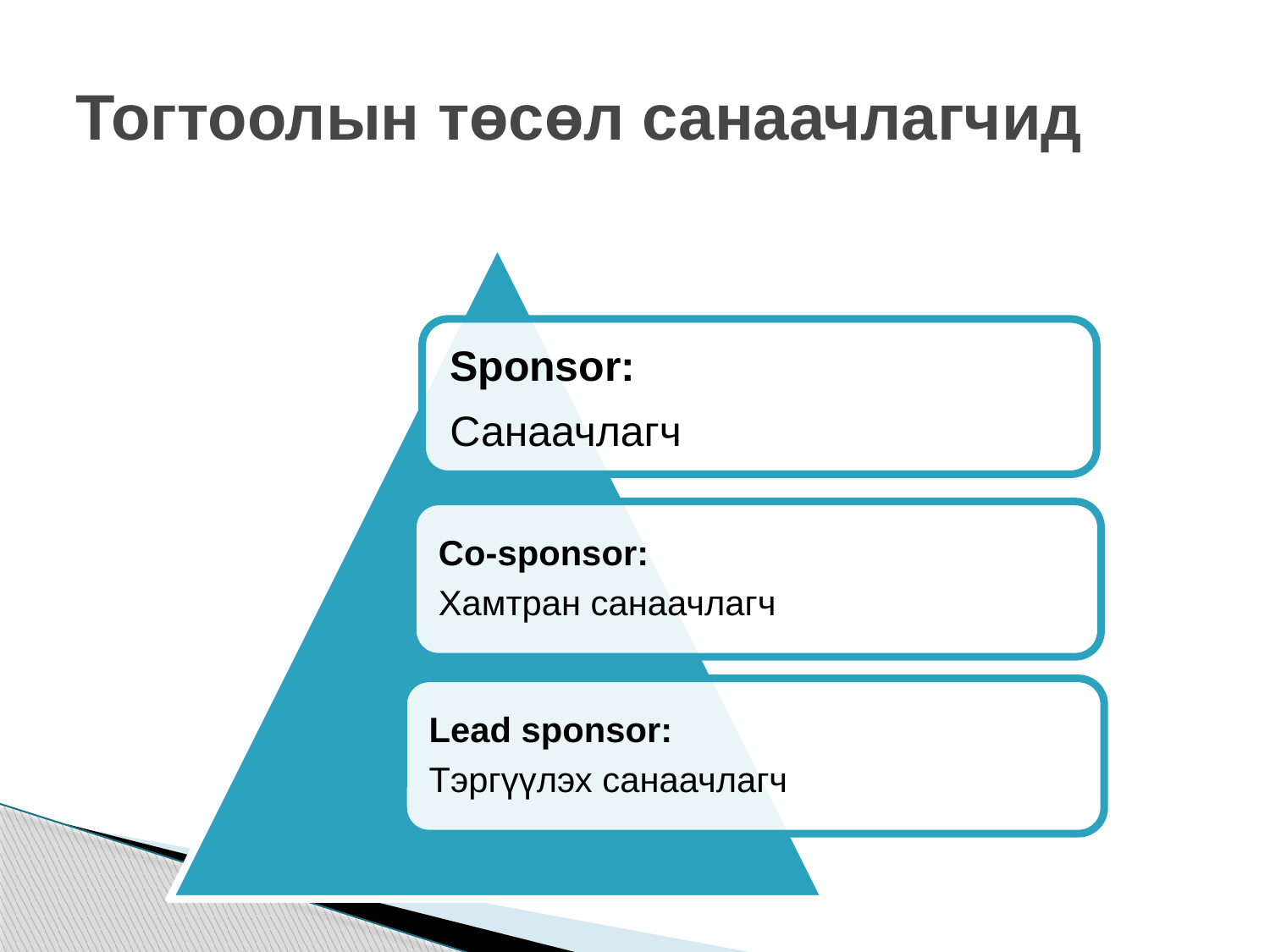

# Тогтоолын төсөл санаачлагчид
Sponsor:
Санаачлагч
Co-sponsor:
Хамтран санаачлагч
Lead sponsor:
Тэргүүлэх санаачлагч